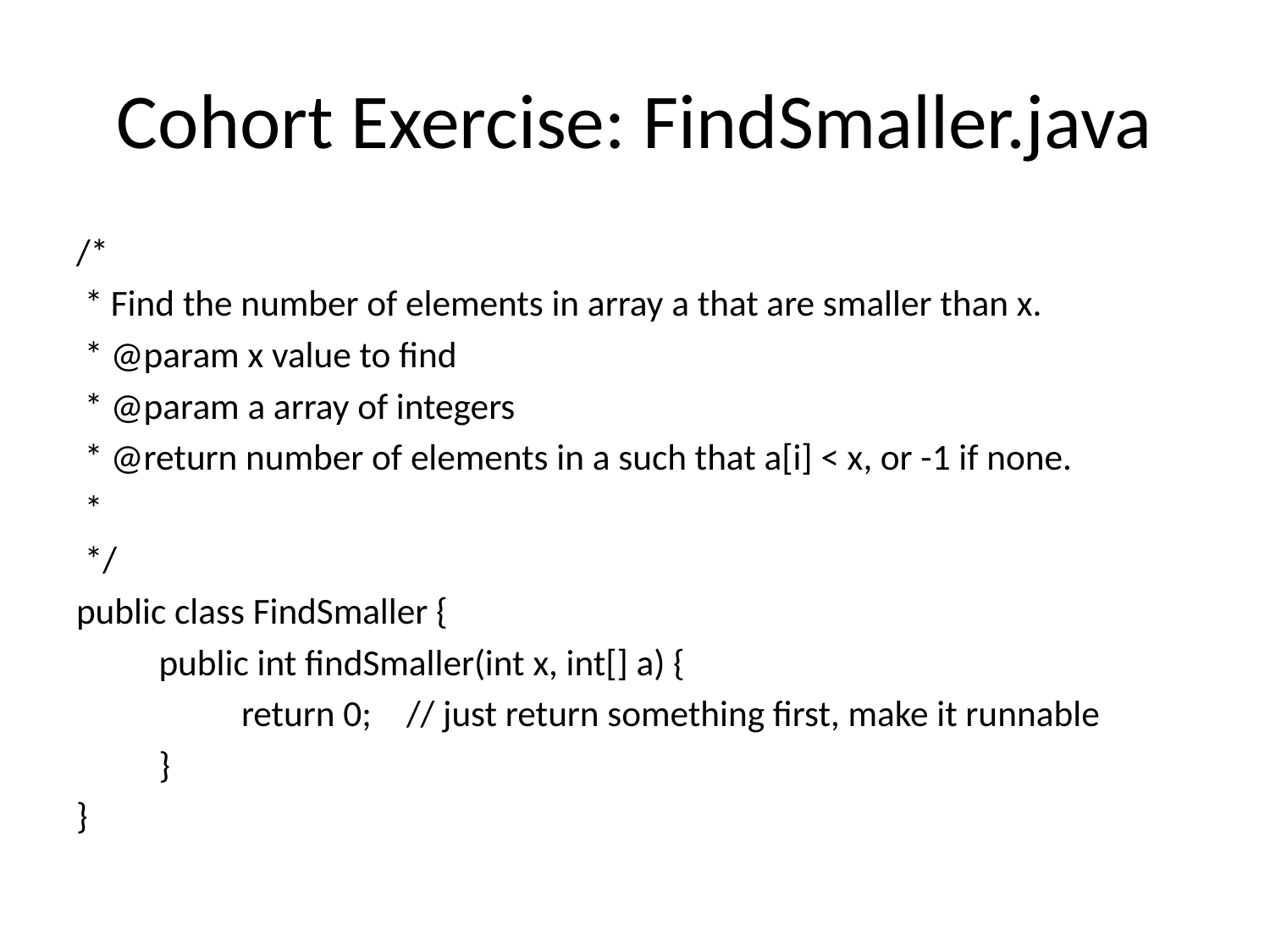

# Cohort Exercise: FindSmaller.java
/*
 * Find the number of elements in array a that are smaller than x.
 * @param x value to find
 * @param a array of integers
 * @return number of elements in a such that a[i] < x, or -1 if none.
 *
 */
public class FindSmaller {
	public int findSmaller(int x, int[] a) {
		return 0;	// just return something first, make it runnable
	}
}